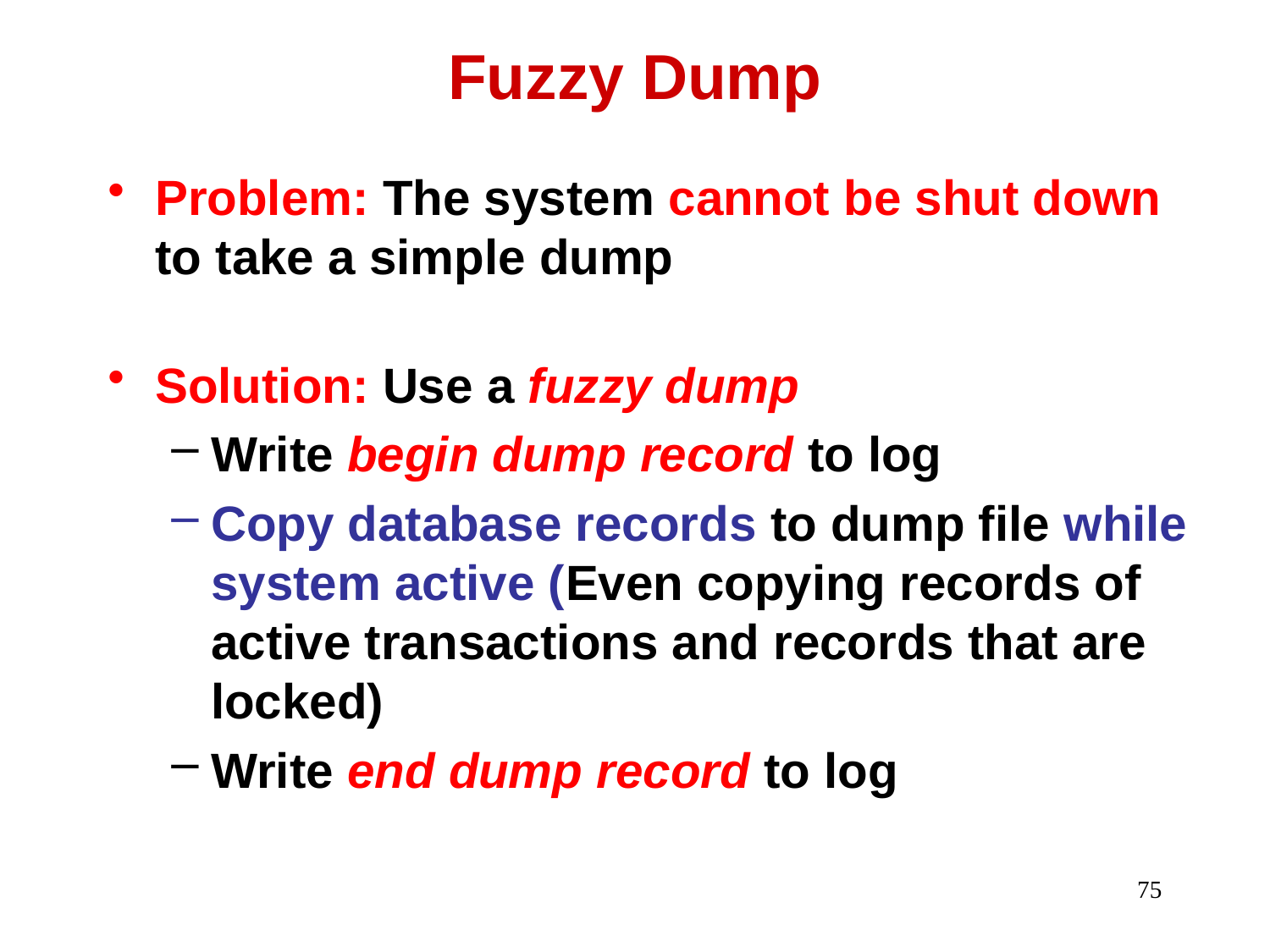

# Fuzzy Dump
Problem: The system cannot be shut down to take a simple dump

Solution: Use a fuzzy dump
Write begin dump record to log
Copy database records to dump file while system active (Even copying records of active transactions and records that are locked)
Write end dump record to log
75